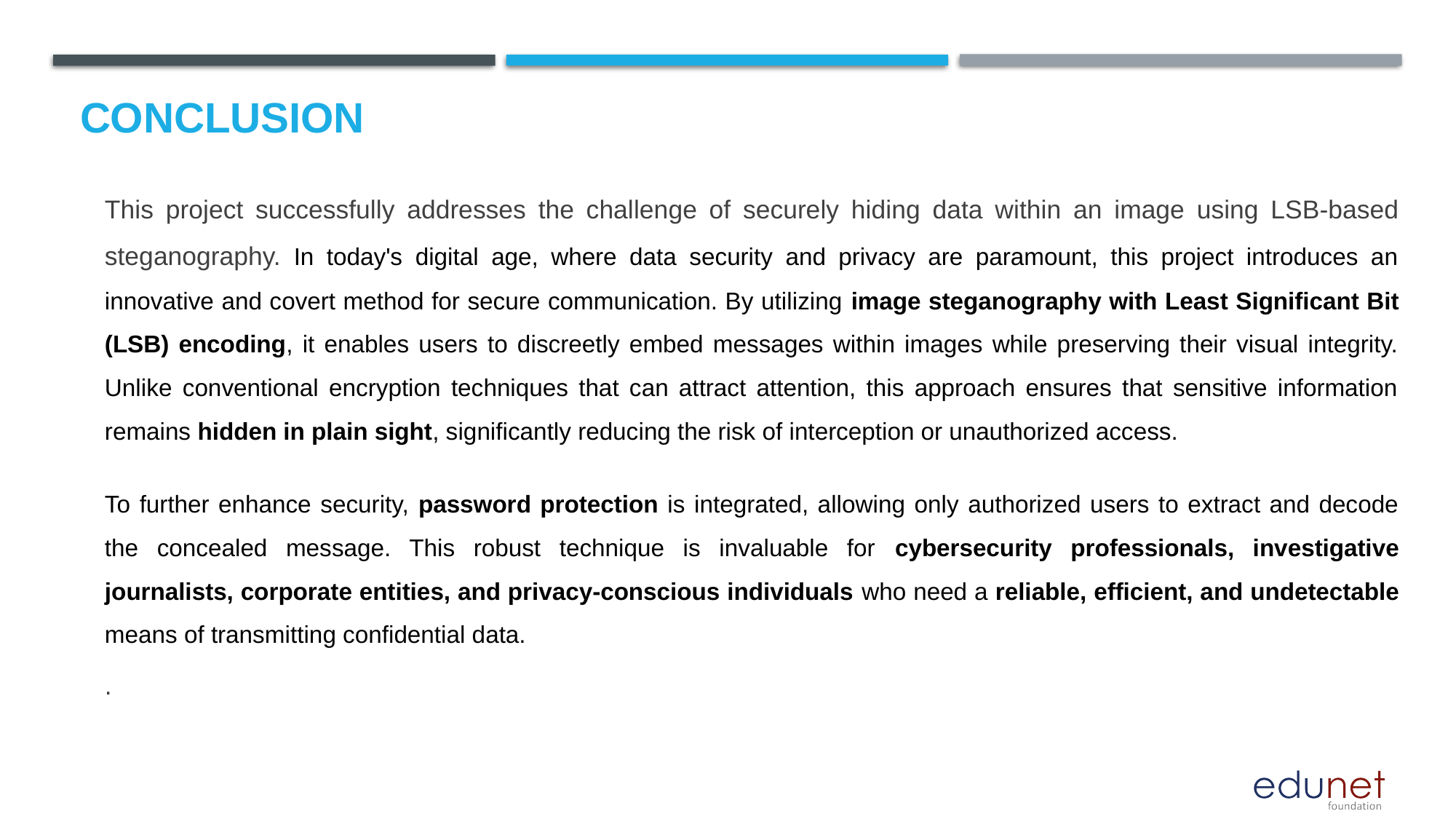

Conclusion
This project successfully addresses the challenge of securely hiding data within an image using LSB-based steganography. In today's digital age, where data security and privacy are paramount, this project introduces an innovative and covert method for secure communication. By utilizing image steganography with Least Significant Bit (LSB) encoding, it enables users to discreetly embed messages within images while preserving their visual integrity. Unlike conventional encryption techniques that can attract attention, this approach ensures that sensitive information remains hidden in plain sight, significantly reducing the risk of interception or unauthorized access.

To further enhance security, password protection is integrated, allowing only authorized users to extract and decode the concealed message. This robust technique is invaluable for cybersecurity professionals, investigative journalists, corporate entities, and privacy-conscious individuals who need a reliable, efficient, and undetectable means of transmitting confidential data.
.